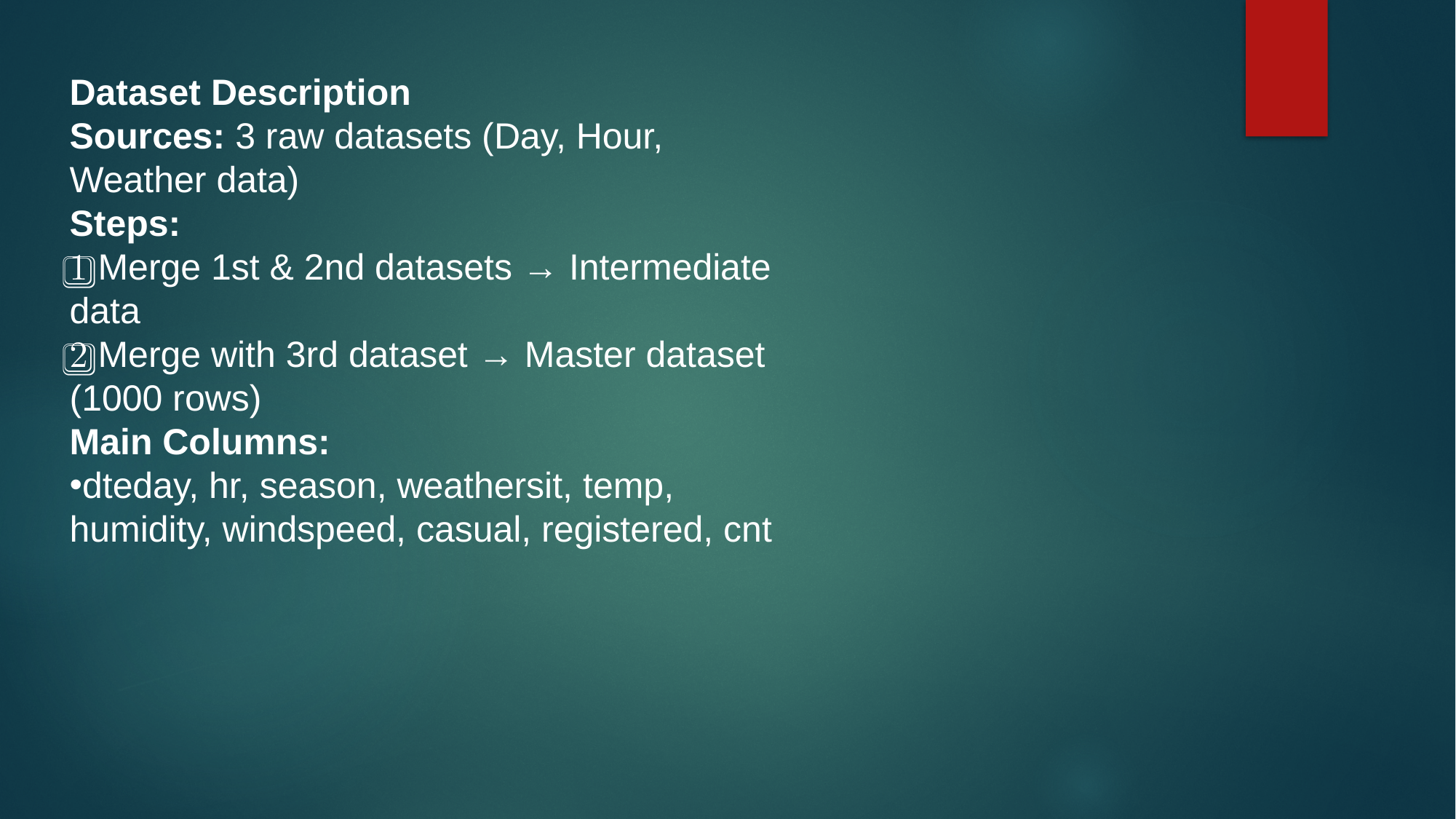

Dataset Description
Sources: 3 raw datasets (Day, Hour, Weather data)
Steps:
1️⃣ Merge 1st & 2nd datasets → Intermediate data
2️⃣ Merge with 3rd dataset → Master dataset (1000 rows)
Main Columns:
dteday, hr, season, weathersit, temp, humidity, windspeed, casual, registered, cnt